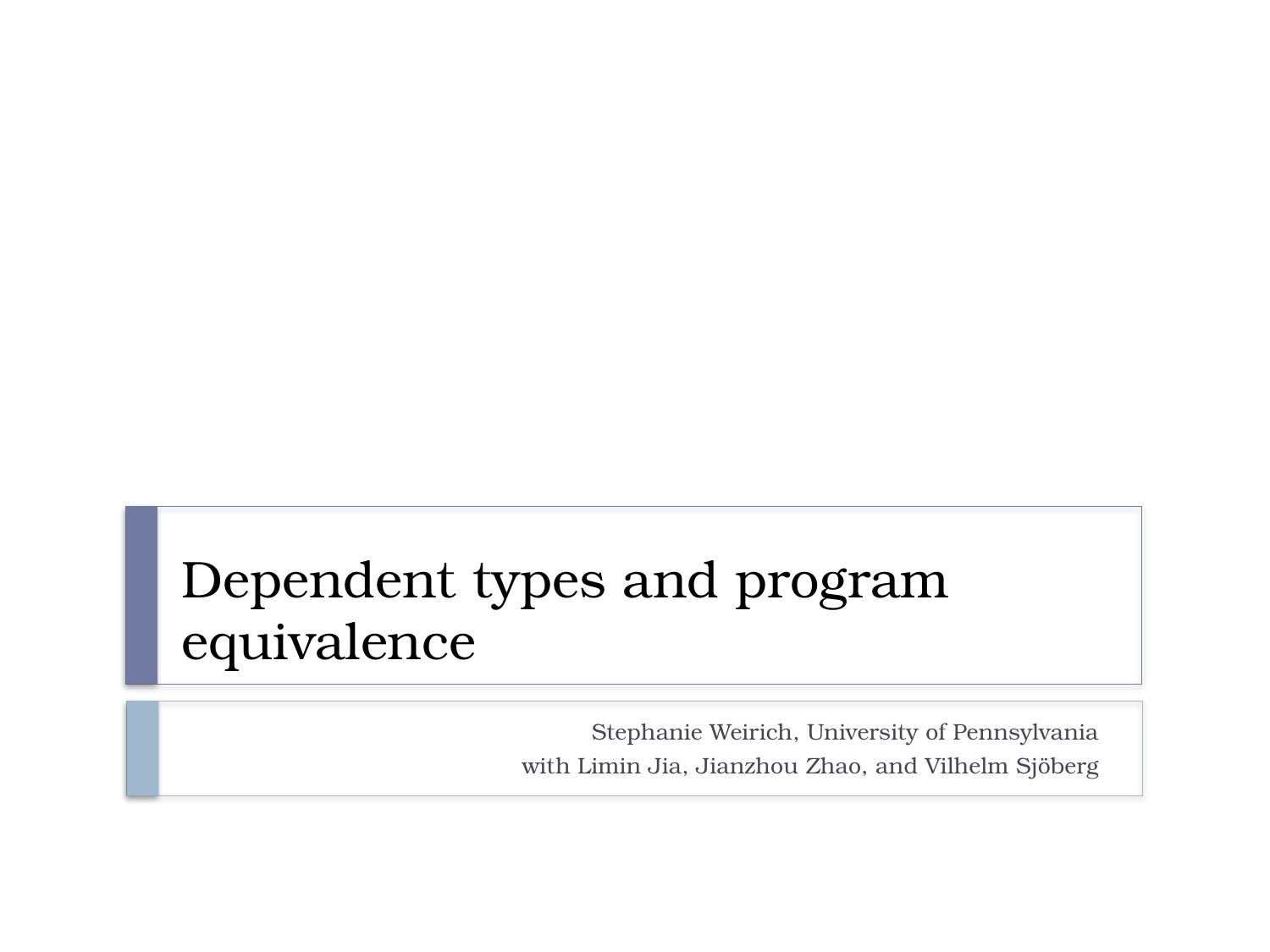

# Dependent types and program equivalence
Stephanie Weirich, University of Pennsylvania
with Limin Jia, Jianzhou Zhao, and Vilhelm Sjöberg